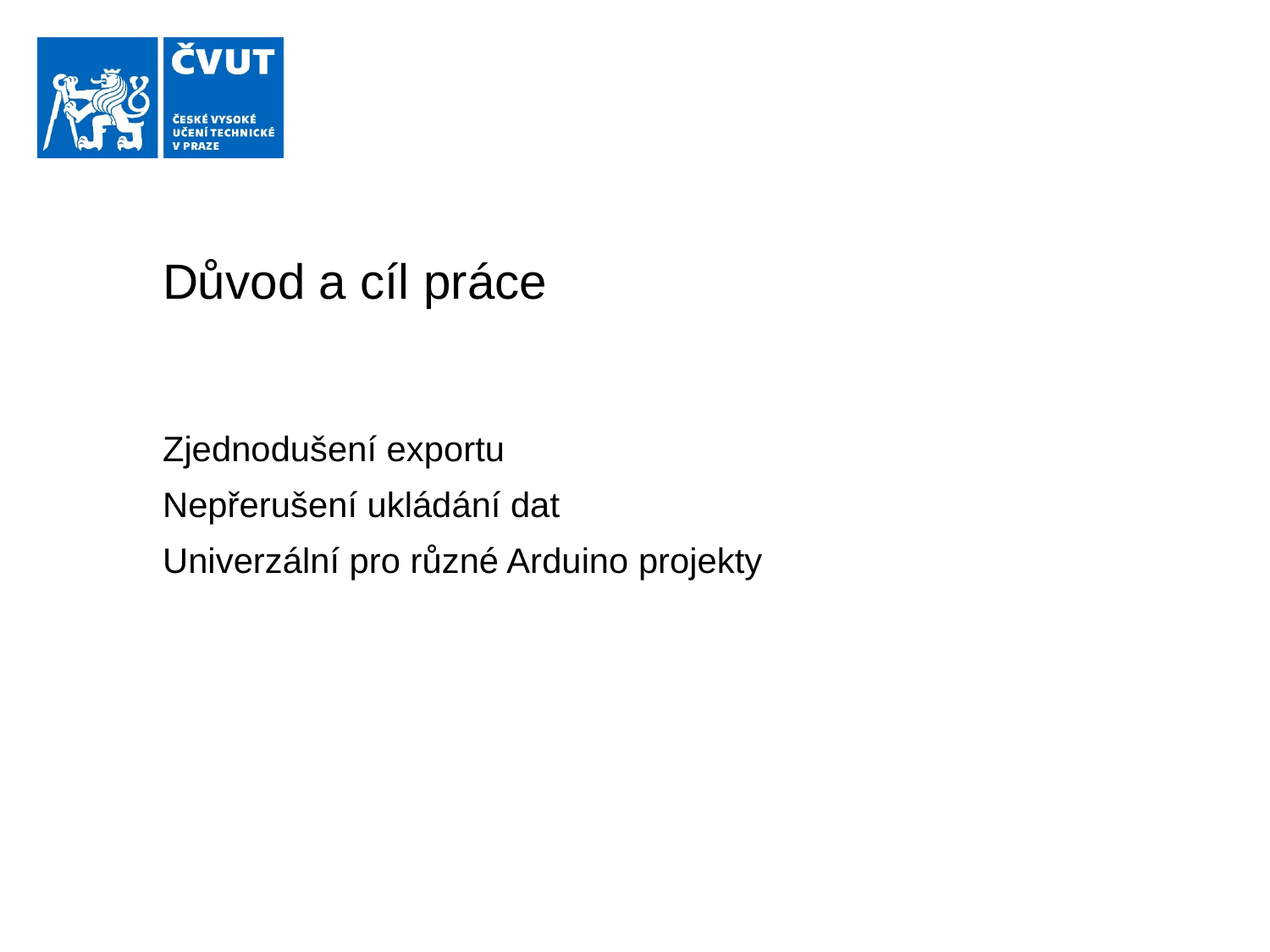

# Důvod a cíl práce
Zjednodušení exportu
Nepřerušení ukládání dat
Univerzální pro různé Arduino projekty